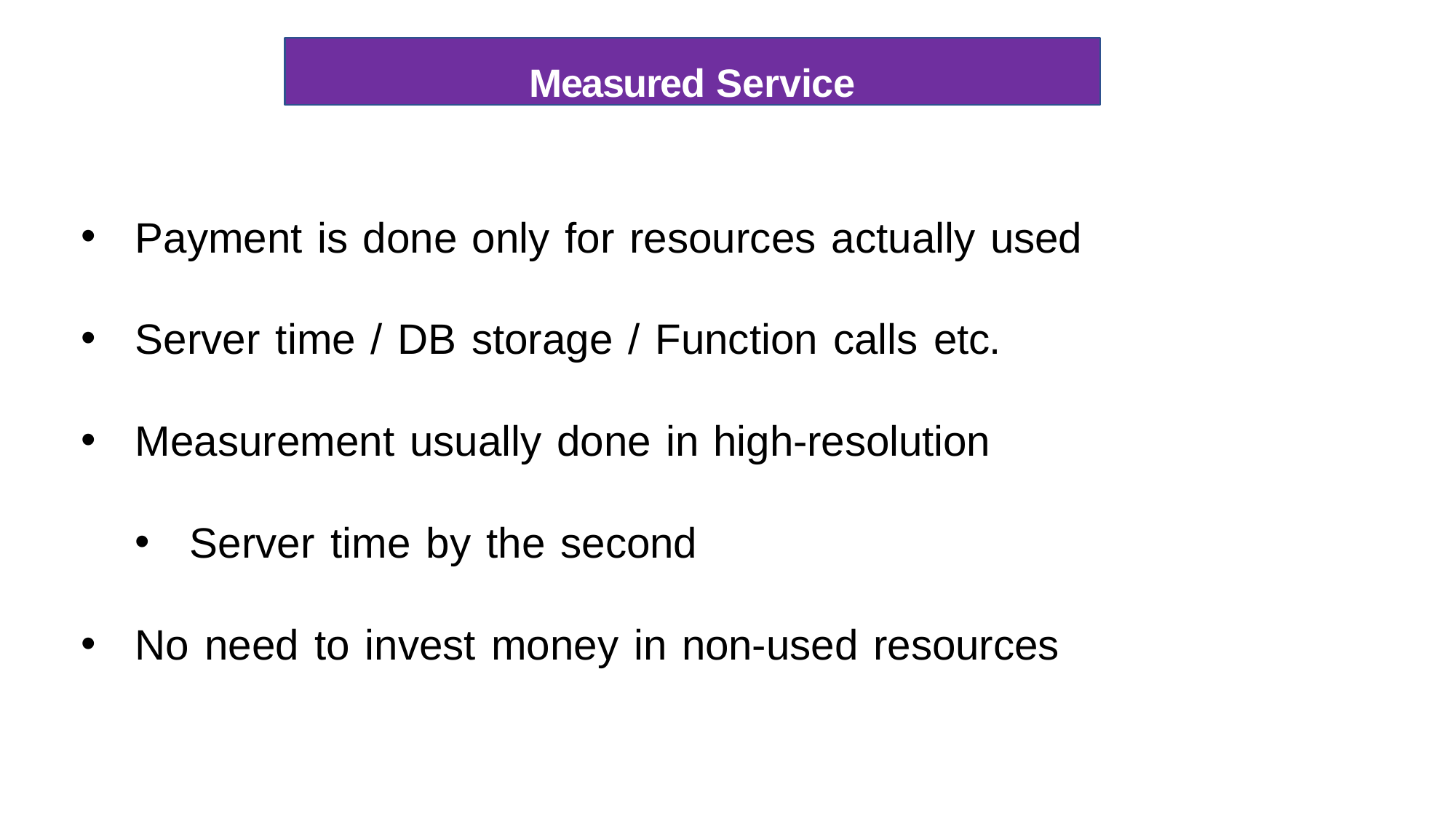

Measured Service
Payment is done only for resources actually used

Server time / DB storage / Function calls etc.

Measurement usually done in high-resolution

Server time by the second

No need to invest money in non-used resources